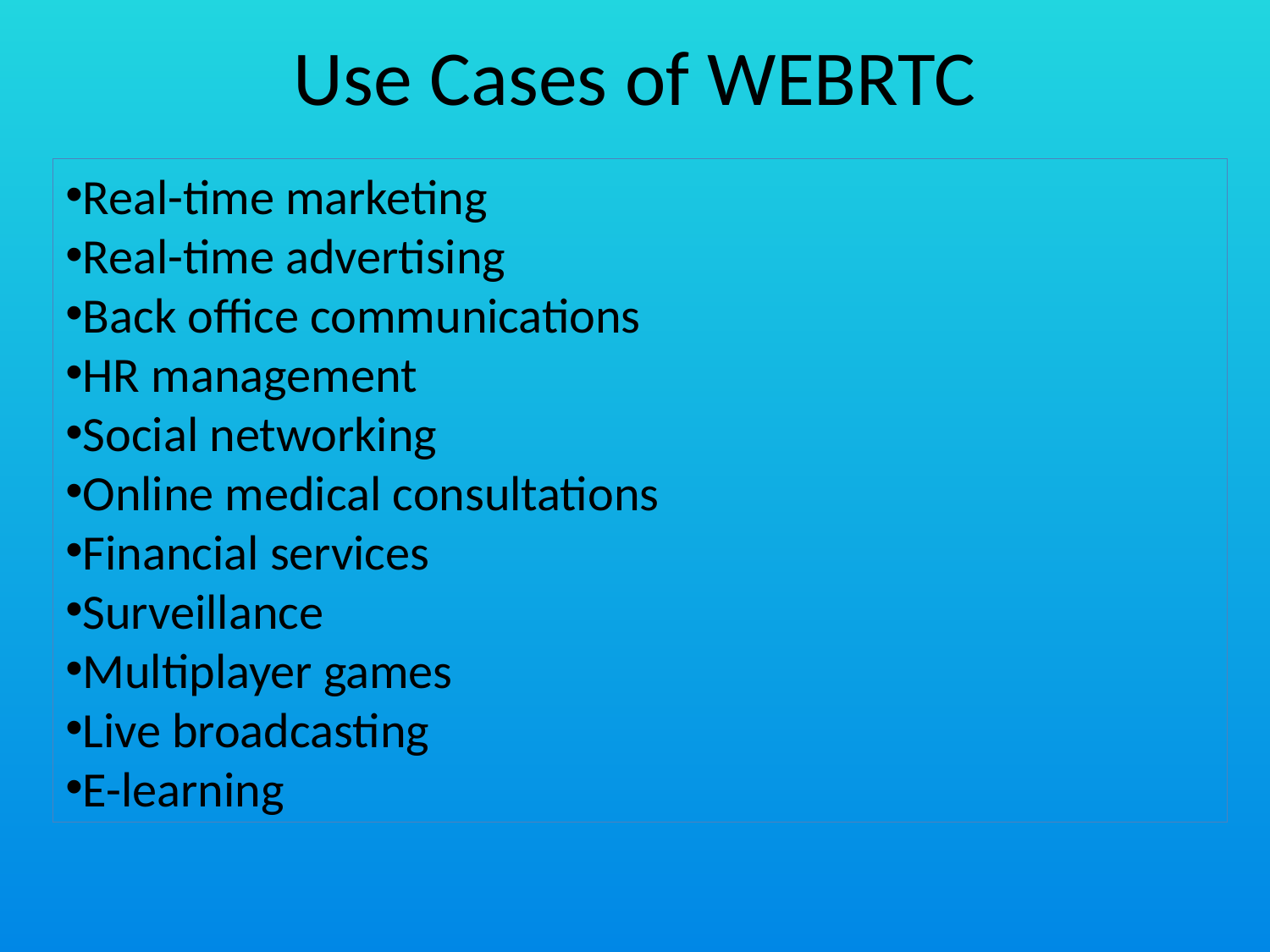

# Use Cases of WEBRTC
Real-time marketing
Real-time advertising
Back office communications
HR management
Social networking
Online medical consultations
Financial services
Surveillance
Multiplayer games
Live broadcasting
E-learning